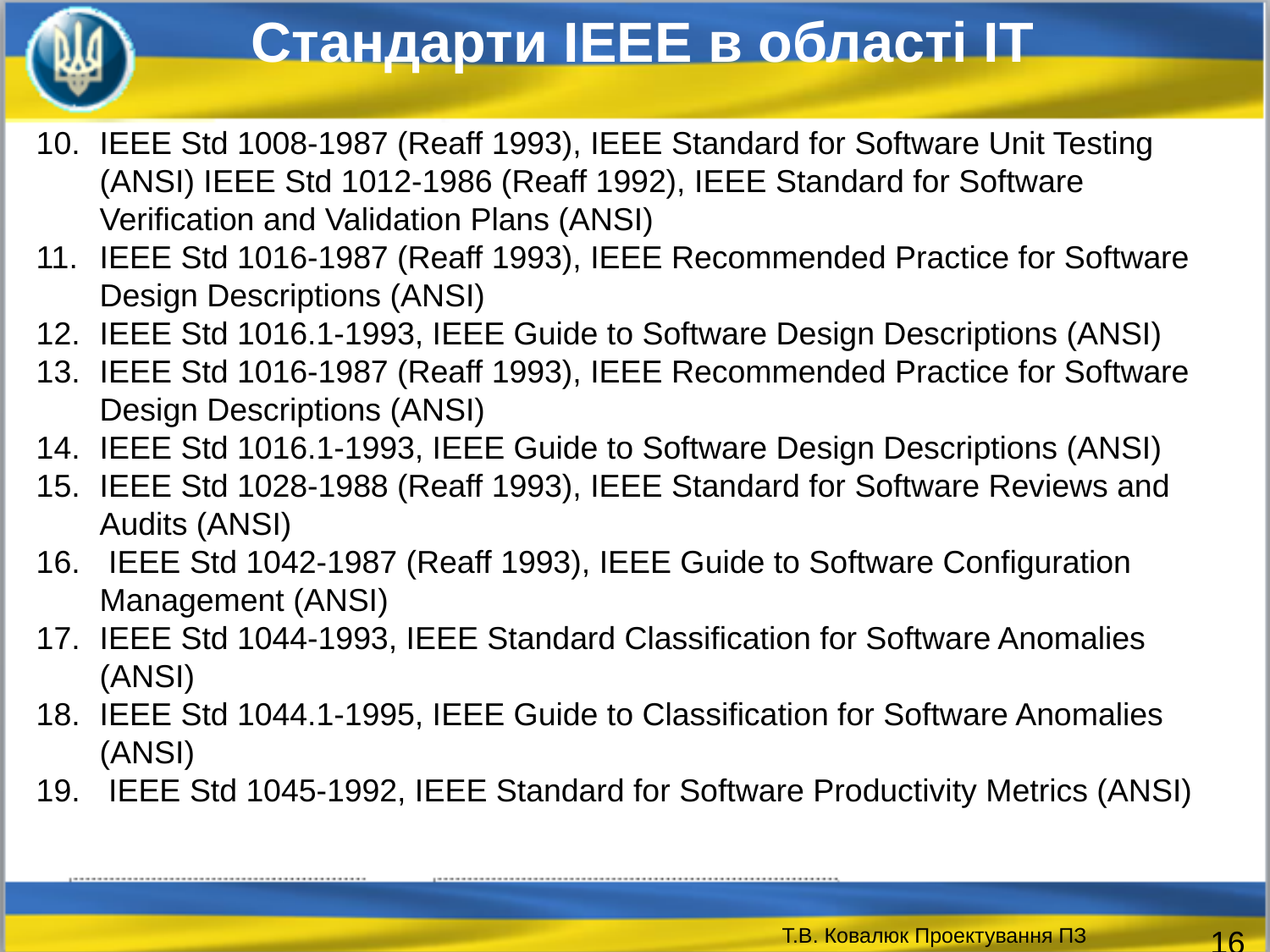

Стандарти IEEE в області IT
IEEE Std 1008-1987 (Reaff 1993), IEEE Standard for Software Unit Testing (ANSI) IEEE Std 1012-1986 (Reaff 1992), IEEE Standard for Software Verification and Validation Plans (ANSI)
IEEE Std 1016-1987 (Reaff 1993), IEEE Recommended Practice for Software Design Descriptions (ANSI)
IEEE Std 1016.1-1993, IEEE Guide to Software Design Descriptions (ANSI)
IEEE Std 1016-1987 (Reaff 1993), IEEE Recommended Practice for Software Design Descriptions (ANSI)
IEEE Std 1016.1-1993, IEEE Guide to Software Design Descriptions (ANSI)
IEEE Std 1028-1988 (Reaff 1993), IEEE Standard for Software Reviews and Audits (ANSI)
 IEEE Std 1042-1987 (Reaff 1993), IEEE Guide to Software Configuration Management (ANSI)
IEEE Std 1044-1993, IEEE Standard Classification for Software Anomalies (ANSI)
IEEE Std 1044.1-1995, IEEE Guide to Classification for Software Anomalies (ANSI)
 IEEE Std 1045-1992, IEEE Standard for Software Productivity Metrics (ANSI)

16